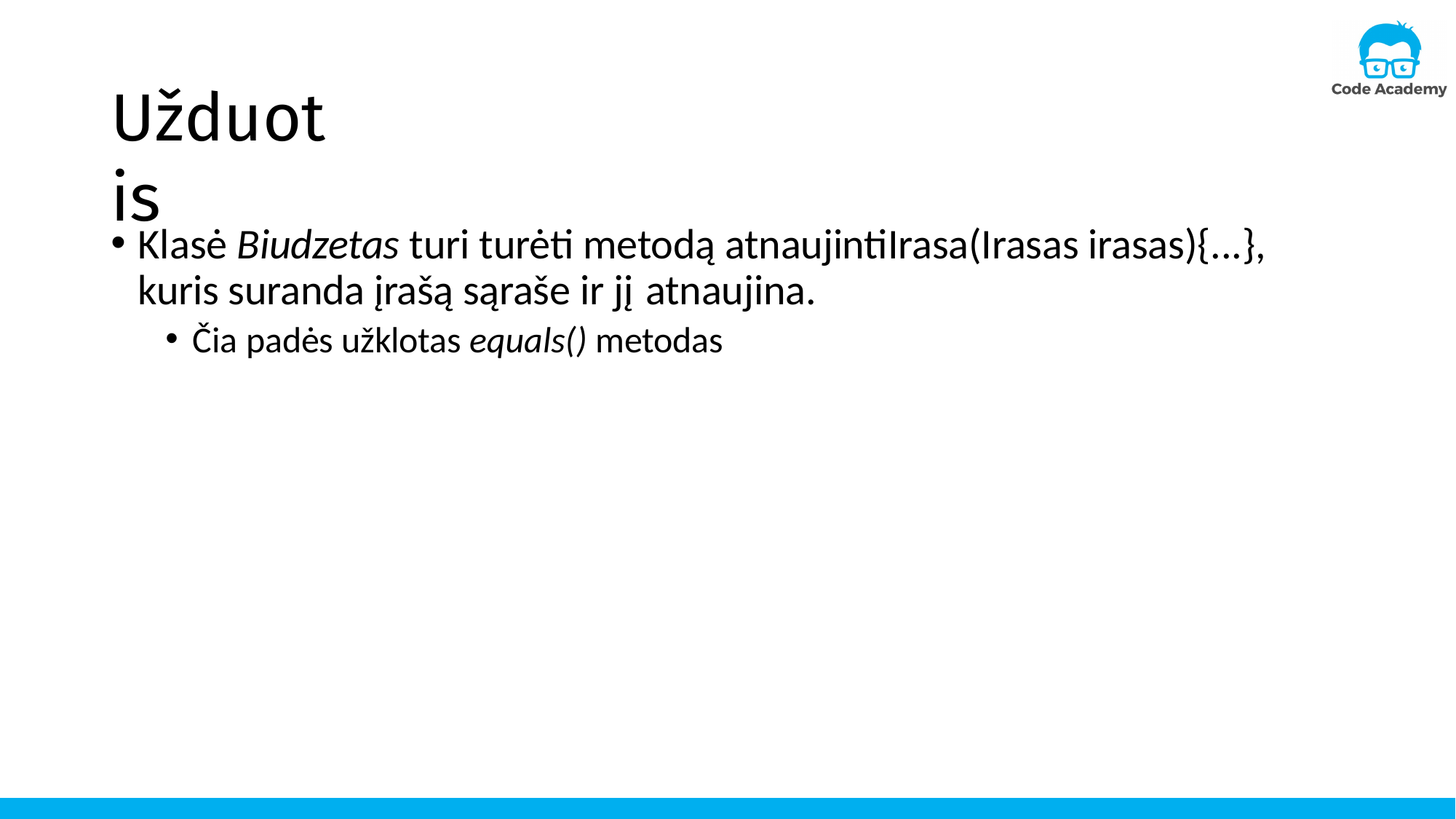

# Užduotis
Klasė Biudzetas turi turėti metodą atnaujintiIrasa(Irasas irasas){...},  kuris suranda įrašą sąraše ir jį atnaujina.
Čia padės užklotas equals() metodas